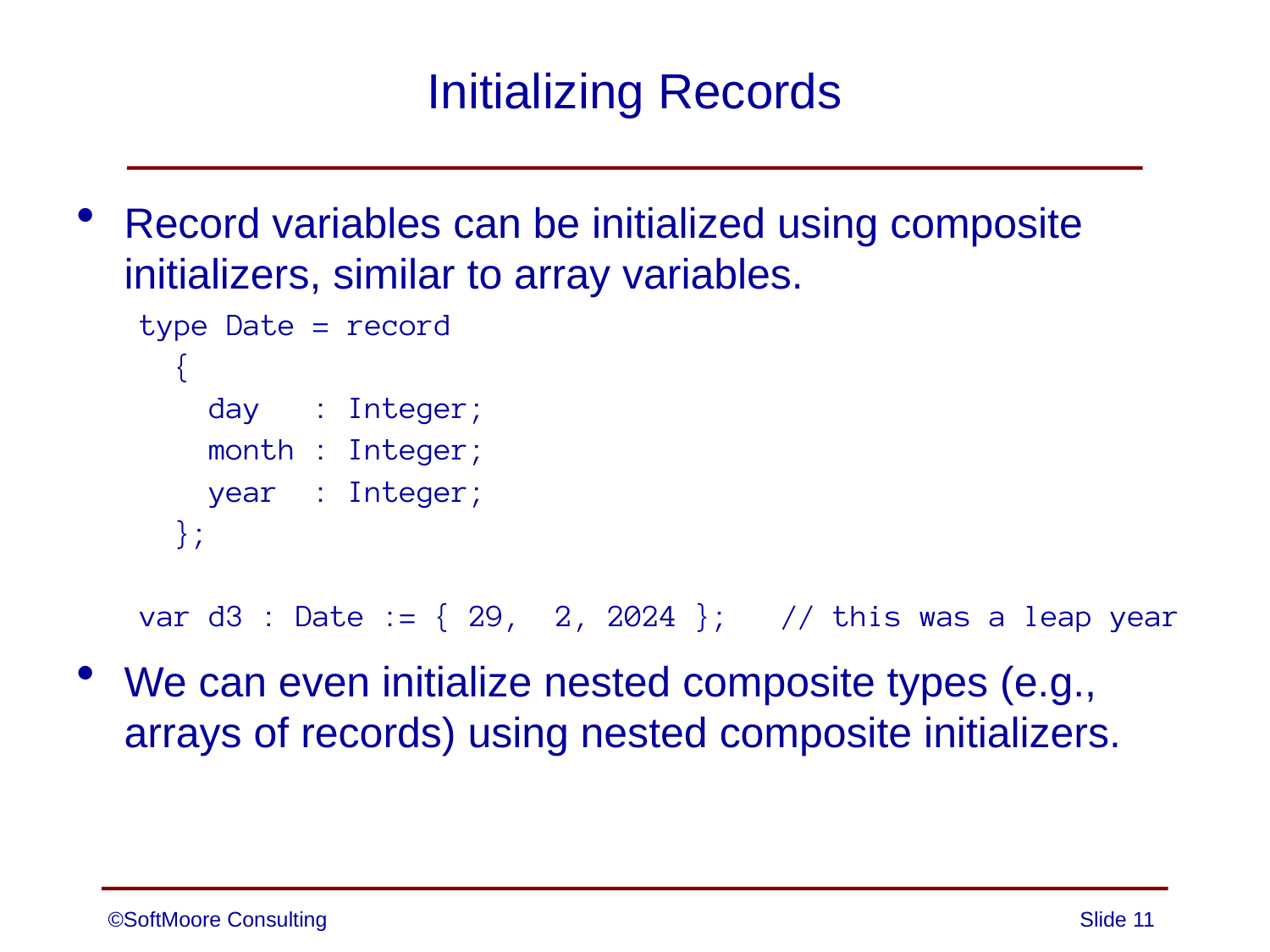

# Initializing Records
Record variables can be initialized using composite initializers, similar to array variables.
type Date = record
  {
    day   : Integer;
    month : Integer;
    year  : Integer;
  };

var d3 : Date := { 29,  2, 2024 };   // this was a leap year
We can even initialize nested composite types (e.g., arrays of records) using nested composite initializers.
©SoftMoore Consulting
Slide 11